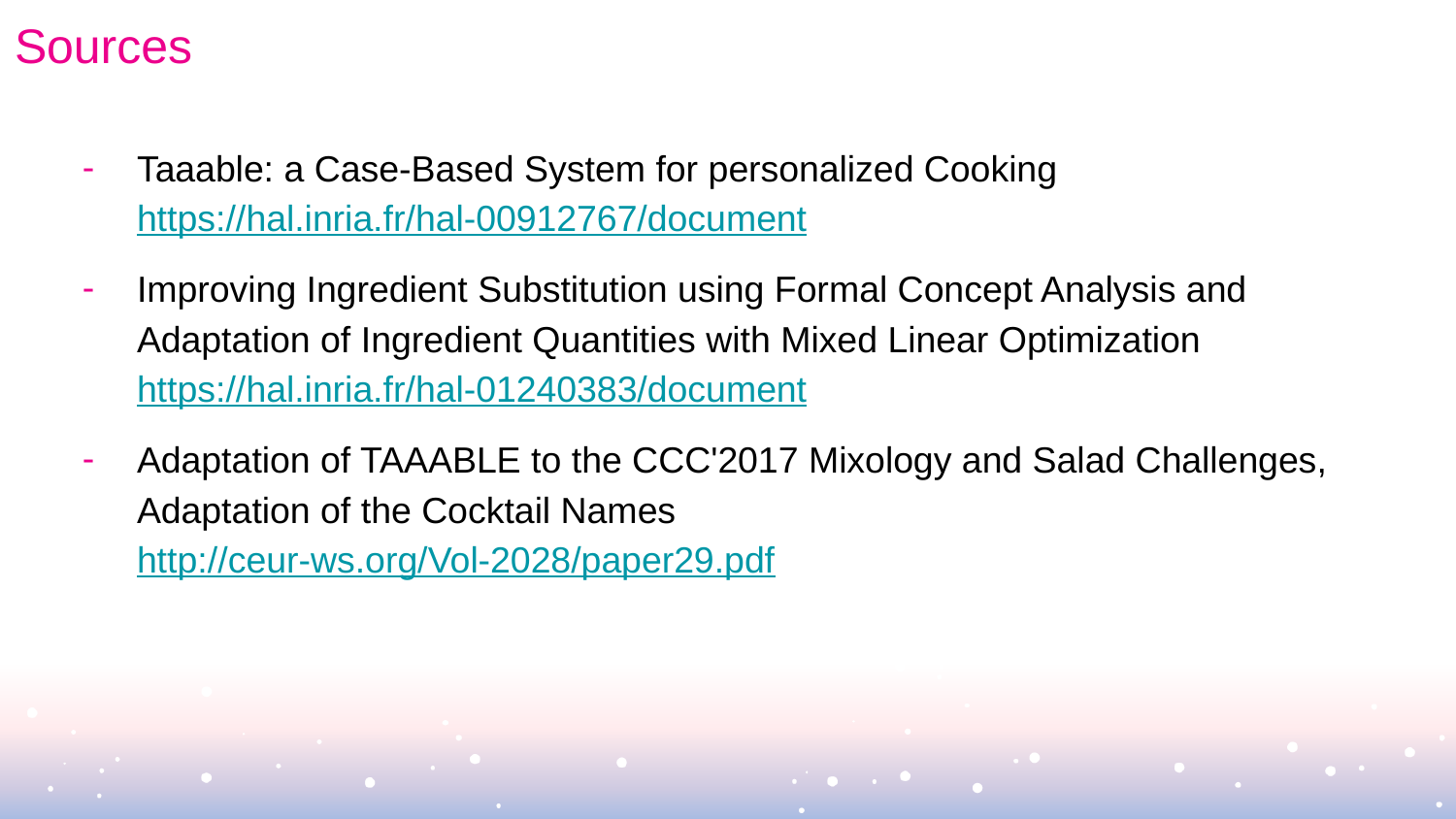

# Sources
Taaable: a Case-Based System for personalized Cooking
https://hal.inria.fr/hal-00912767/document
Improving Ingredient Substitution using Formal Concept Analysis and Adaptation of Ingredient Quantities with Mixed Linear Optimization
https://hal.inria.fr/hal-01240383/document
Adaptation of TAAABLE to the CCC'2017 Mixology and Salad Challenges, Adaptation of the Cocktail Names
http://ceur-ws.org/Vol-2028/paper29.pdf